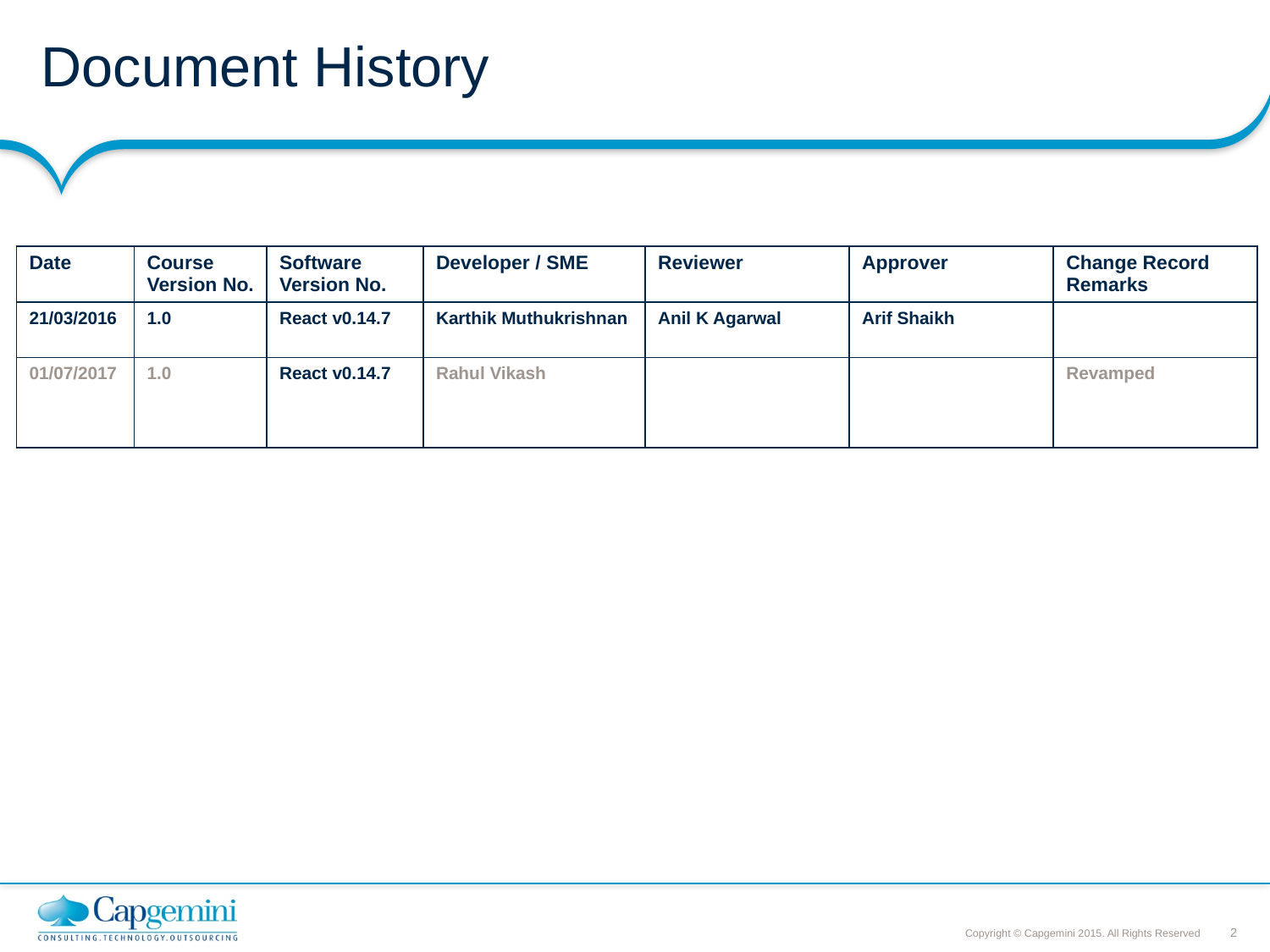

# Document History
| Date | Course Version No. | Software Version No. | Developer / SME | Reviewer | Approver | Change Record Remarks |
| --- | --- | --- | --- | --- | --- | --- |
| 21/03/2016 | 1.0 | React v0.14.7 | Karthik Muthukrishnan | Anil K Agarwal | Arif Shaikh |  |
| 01/07/2017 | 1.0 | React v0.14.7 | Rahul Vikash |  |  | Revamped |